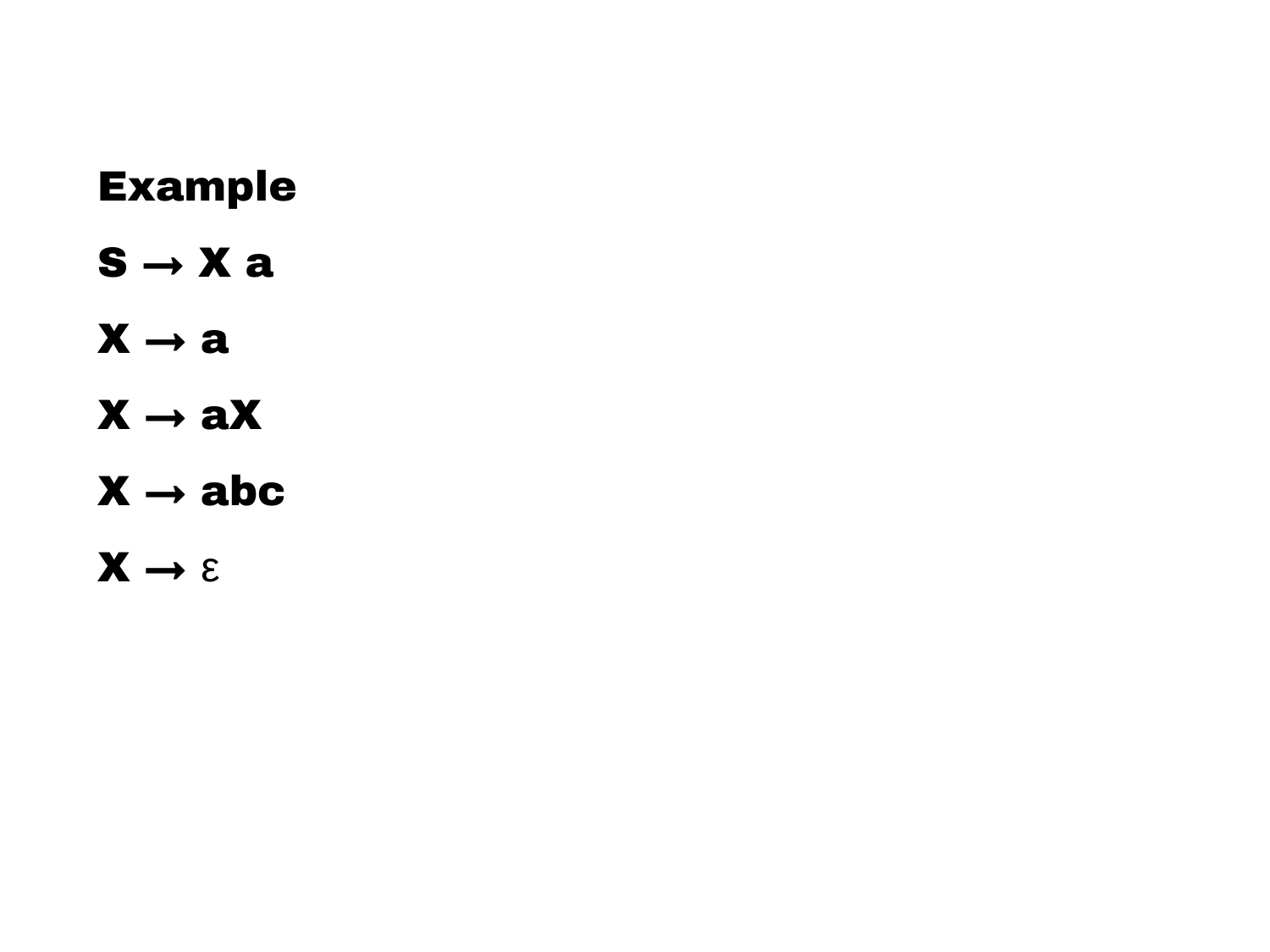

# Type - 2 Grammar

Example
S → X a
X → a
X → aX
X → abc
X → ε